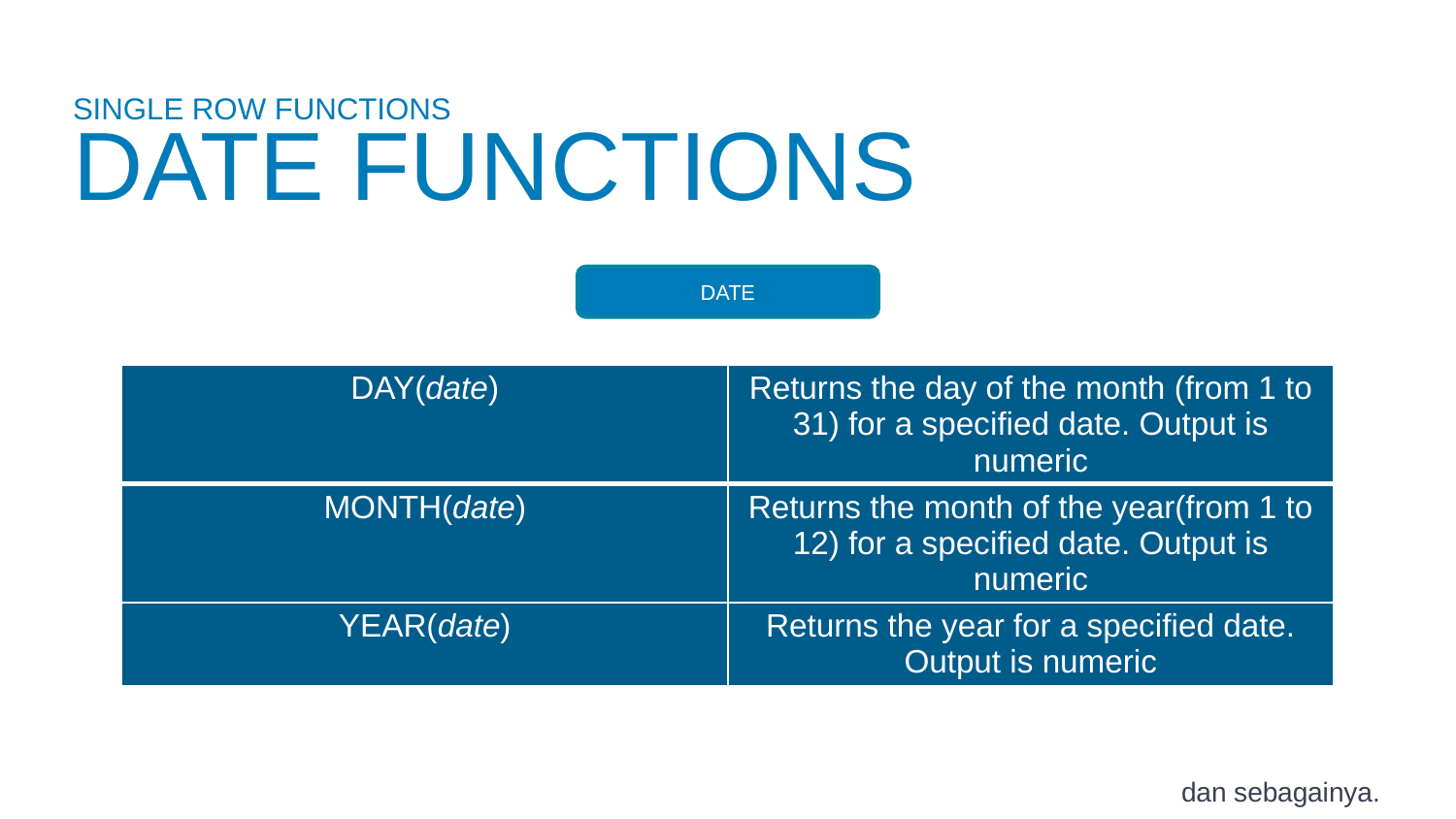

# SINGLE ROW FUNCTIONS DATE FUNCTIONS
DATE
| DAY(date) | Returns the day of the month (from 1 to 31) for a specified date. Output is numeric |
| --- | --- |
| MONTH(date) | Returns the month of the year(from 1 to 12) for a specified date. Output is numeric |
| YEAR(date) | Returns the year for a specified date. Output is numeric |
dan sebagainya.